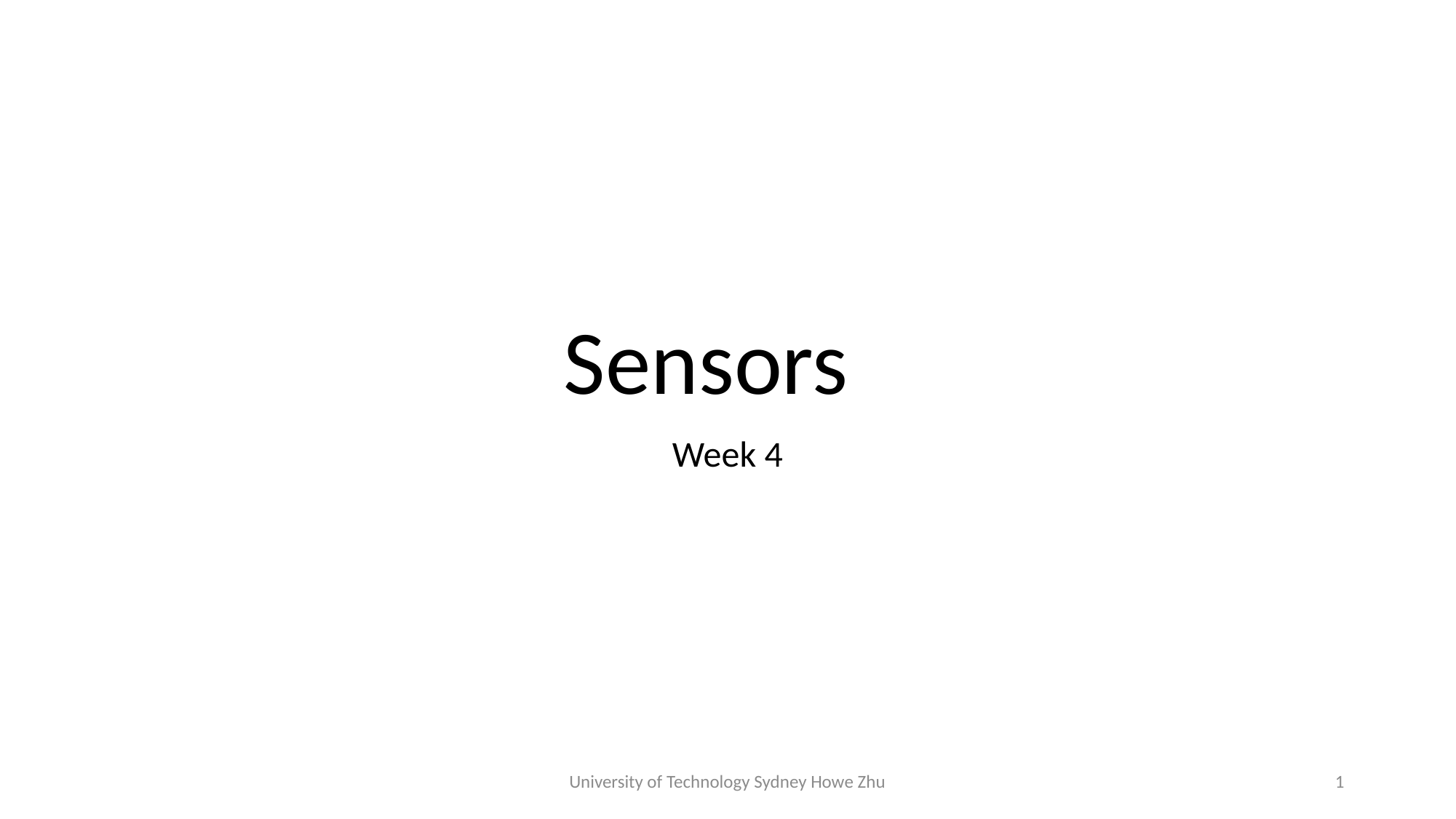

# Sensors
Week 4
University of Technology Sydney Howe Zhu
1